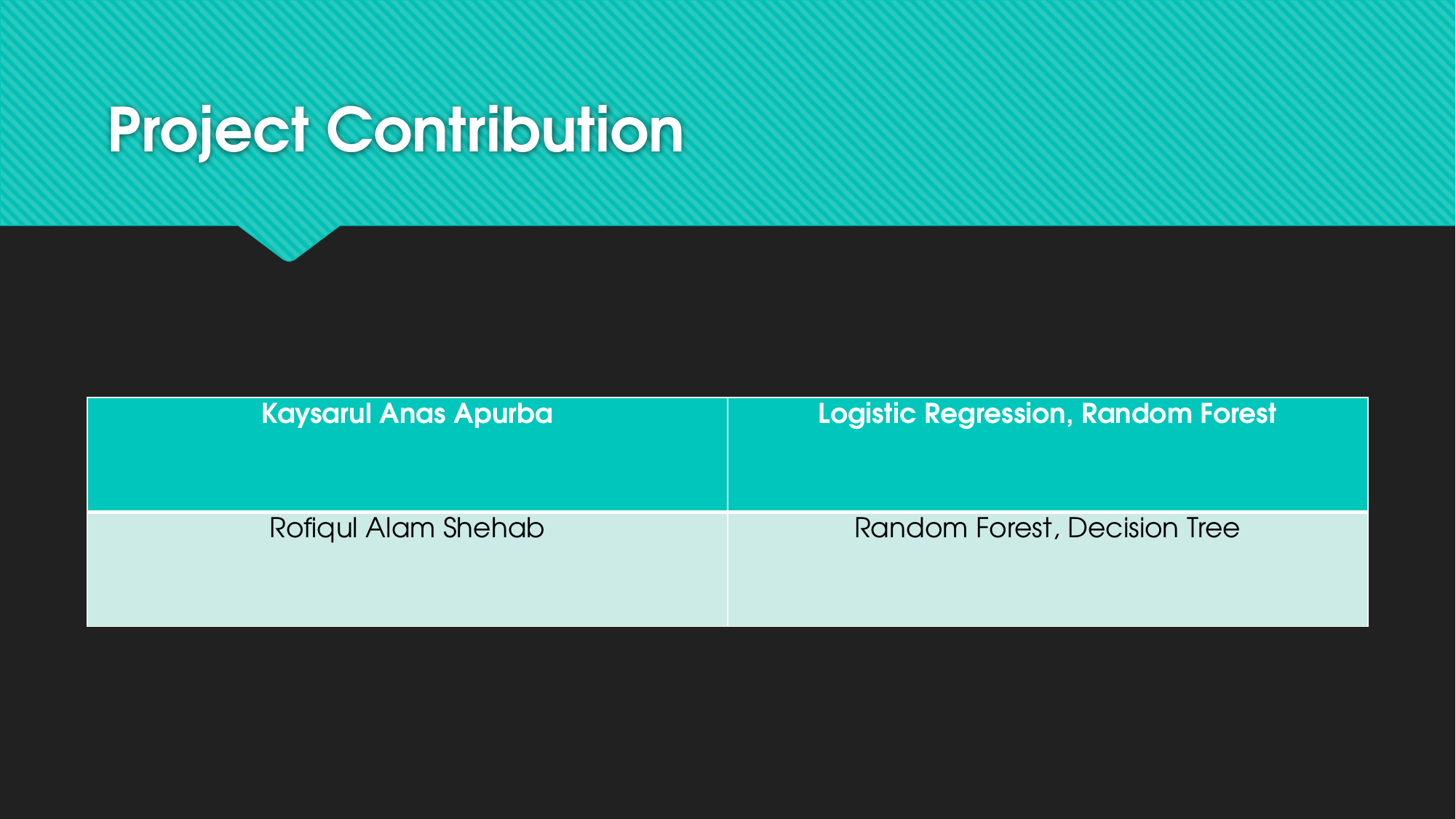

# Project Contribution
| Kaysarul Anas Apurba | Logistic Regression, Random Forest |
| --- | --- |
| Rofiqul Alam Shehab | Random Forest, Decision Tree |